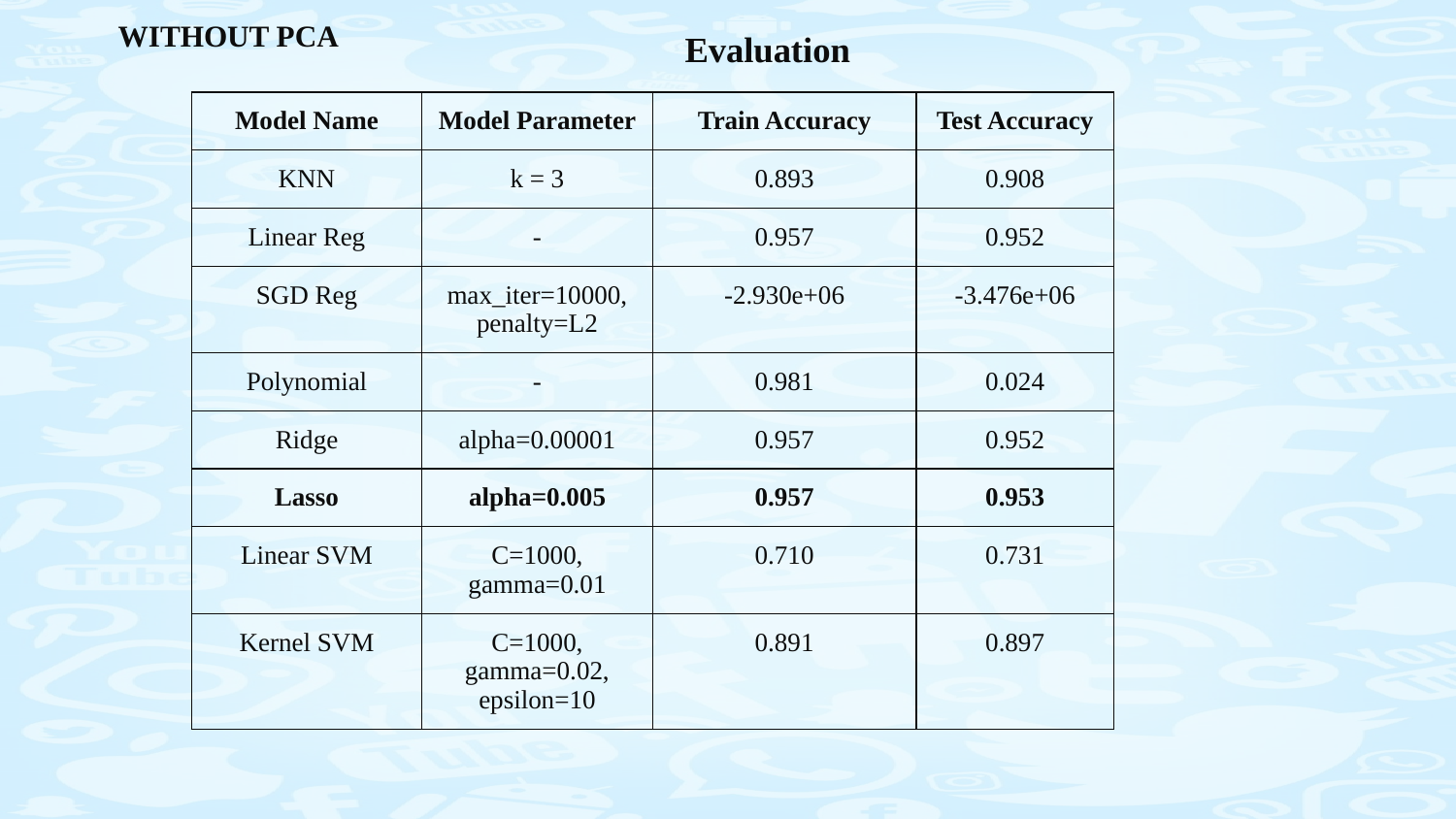

WITHOUT PCA

# Evaluation

| Model Name | Model Parameter | Train Accuracy | Test Accuracy |
| --- | --- | --- | --- |
| KNN | k = 3 | 0.893 | 0.908 |
| Linear Reg | - | 0.957 | 0.952 |
| SGD Reg | max\_iter=10000, penalty=L2 | -2.930e+06 | -3.476e+06 |
| Polynomial | - | 0.981 | 0.024 |
| Ridge | alpha=0.00001 | 0.957 | 0.952 |
| Lasso | alpha=0.005 | 0.957 | 0.953 |
| Linear SVM | C=1000, gamma=0.01 | 0.710 | 0.731 |
| Kernel SVM | C=1000, gamma=0.02, epsilon=10 | 0.891 | 0.897 |